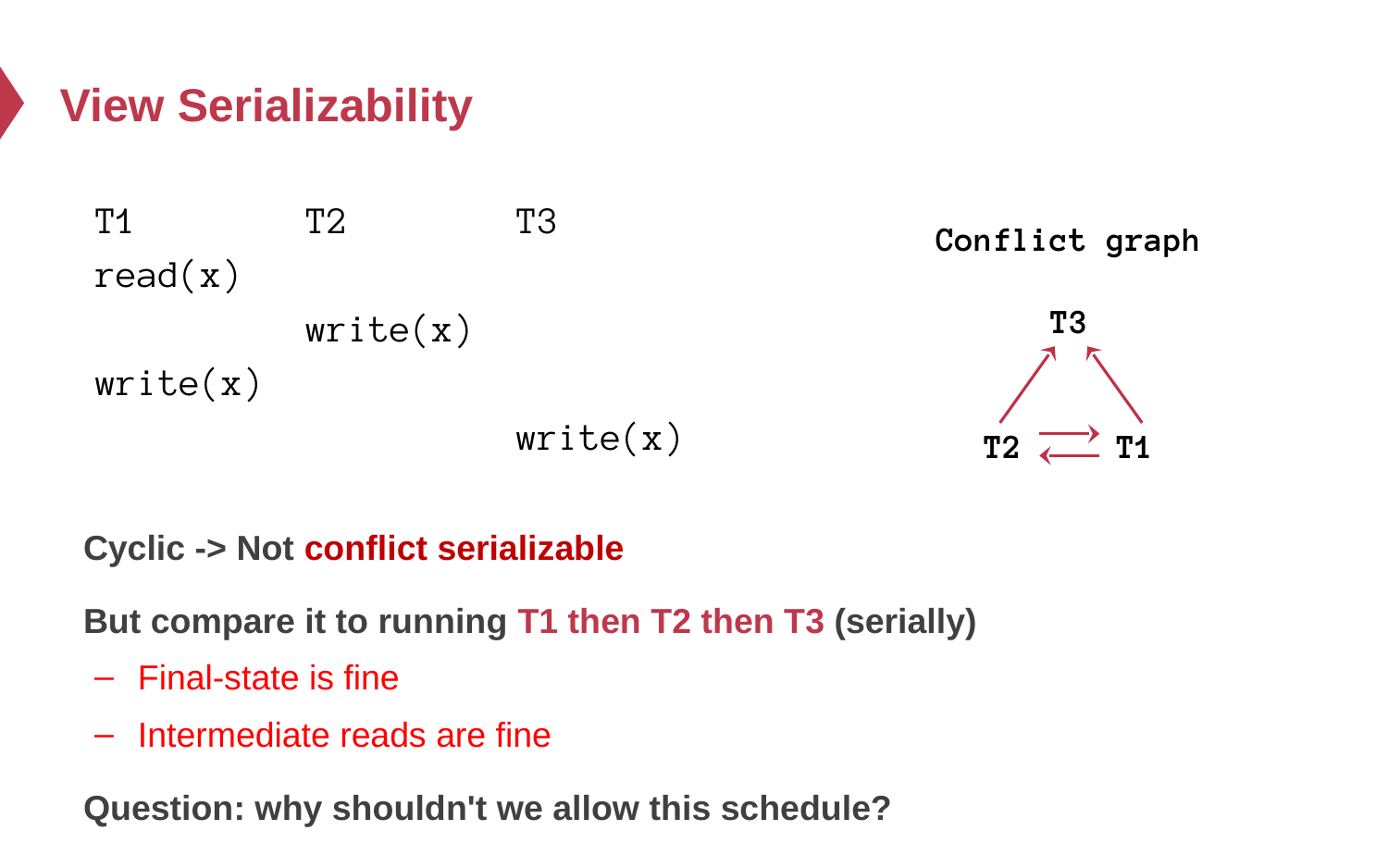

# View Serializability
T1        T2        T3
read(x)
          write(x)
write(x)
                    write(x)
Conflict graph
T3

T2     T1
Cyclic -> Not conflict serializable
But compare it to running T1 then T2 then T3 (serially)
Final-state is fine
Intermediate reads are fine
Question: why shouldn't we allow this schedule?